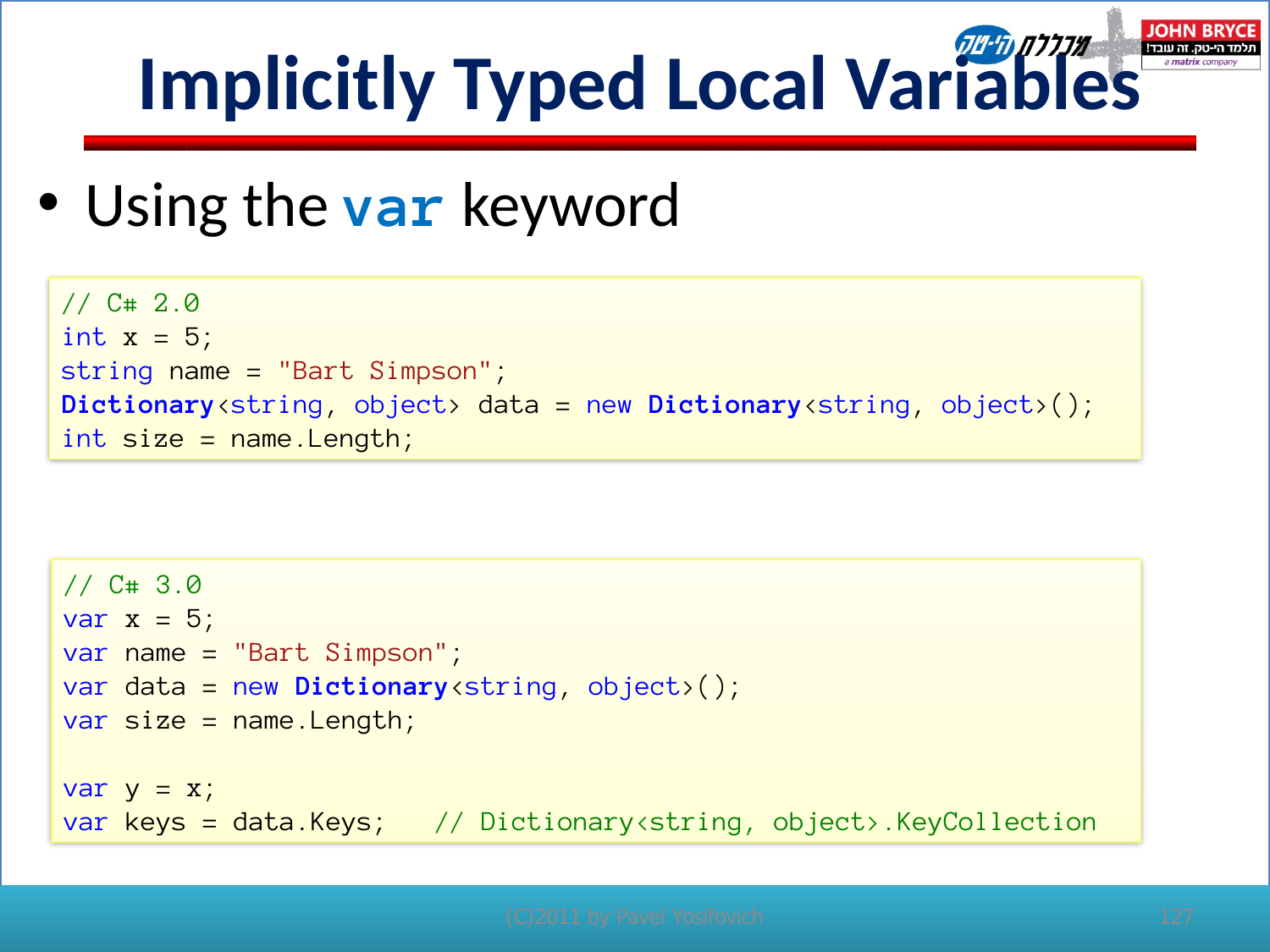

# Implicitly Typed Local Variables
Using the var keyword
// C# 2.0
int x = 5;
string name = "Bart Simpson";
Dictionary<string, object> data = new Dictionary<string, object>();
int size = name.Length;
// C# 3.0
var x = 5;
var name = "Bart Simpson";
var data = new Dictionary<string, object>();
var size = name.Length;

var y = x;
var keys = data.Keys;   // Dictionary<string, object>.KeyCollection
(C)2011 by Pavel Yosifovich
127